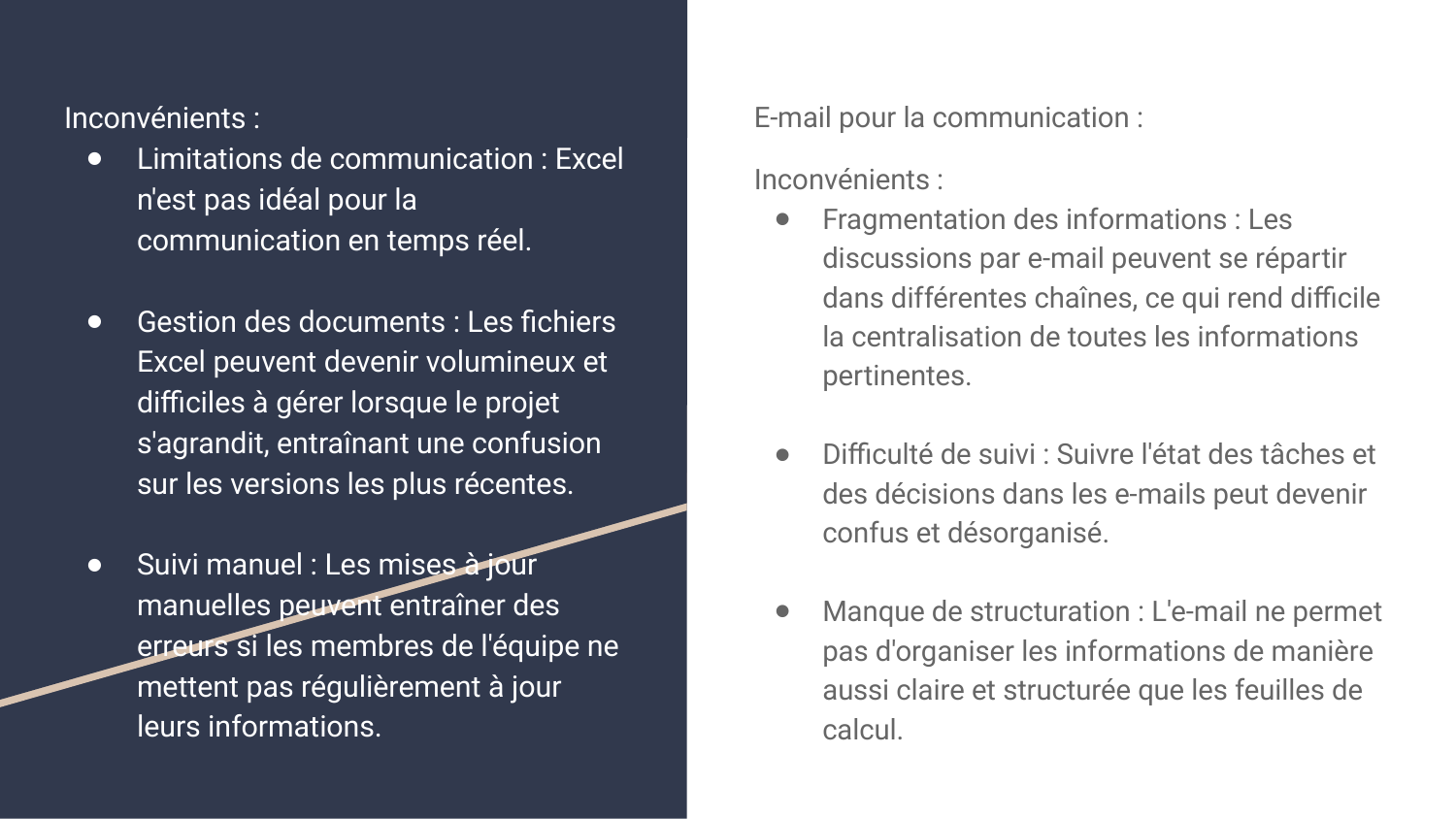

# Inconvénients :
Limitations de communication : Excel n'est pas idéal pour la communication en temps réel.

Gestion des documents : Les fichiers Excel peuvent devenir volumineux et difficiles à gérer lorsque le projet s'agrandit, entraînant une confusion sur les versions les plus récentes.

Suivi manuel : Les mises à jour manuelles peuvent entraîner des erreurs si les membres de l'équipe ne mettent pas régulièrement à jour leurs informations.

E-mail pour la communication :
Inconvénients :
Fragmentation des informations : Les discussions par e-mail peuvent se répartir dans différentes chaînes, ce qui rend difficile la centralisation de toutes les informations pertinentes.

Difficulté de suivi : Suivre l'état des tâches et des décisions dans les e-mails peut devenir confus et désorganisé.

Manque de structuration : L'e-mail ne permet pas d'organiser les informations de manière aussi claire et structurée que les feuilles de calcul.